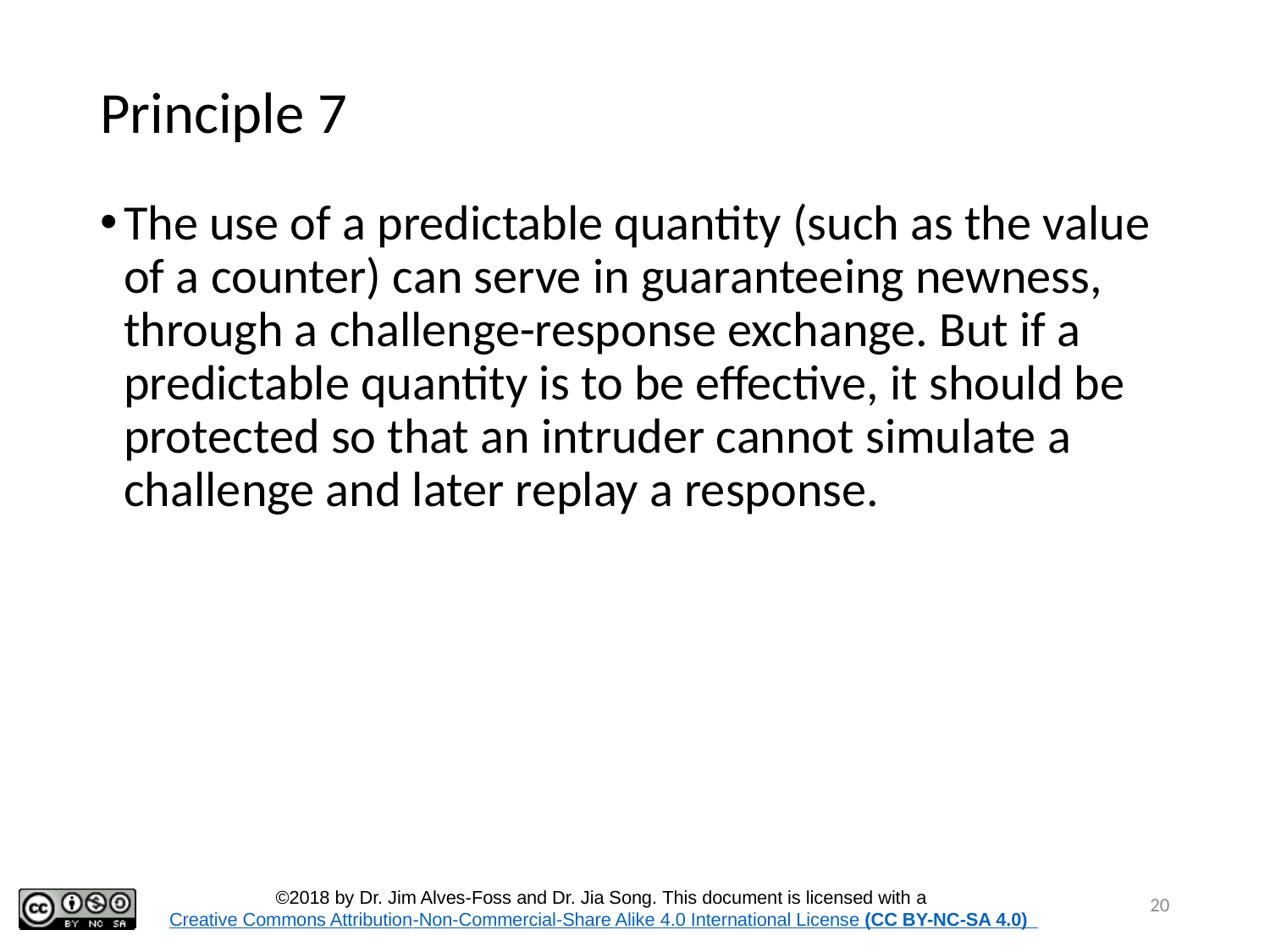

# Principle 7
The use of a predictable quantity (such as the value of a counter) can serve in guaranteeing newness, through a challenge-response exchange. But if a predictable quantity is to be effective, it should be protected so that an intruder cannot simulate a challenge and later replay a response.
20